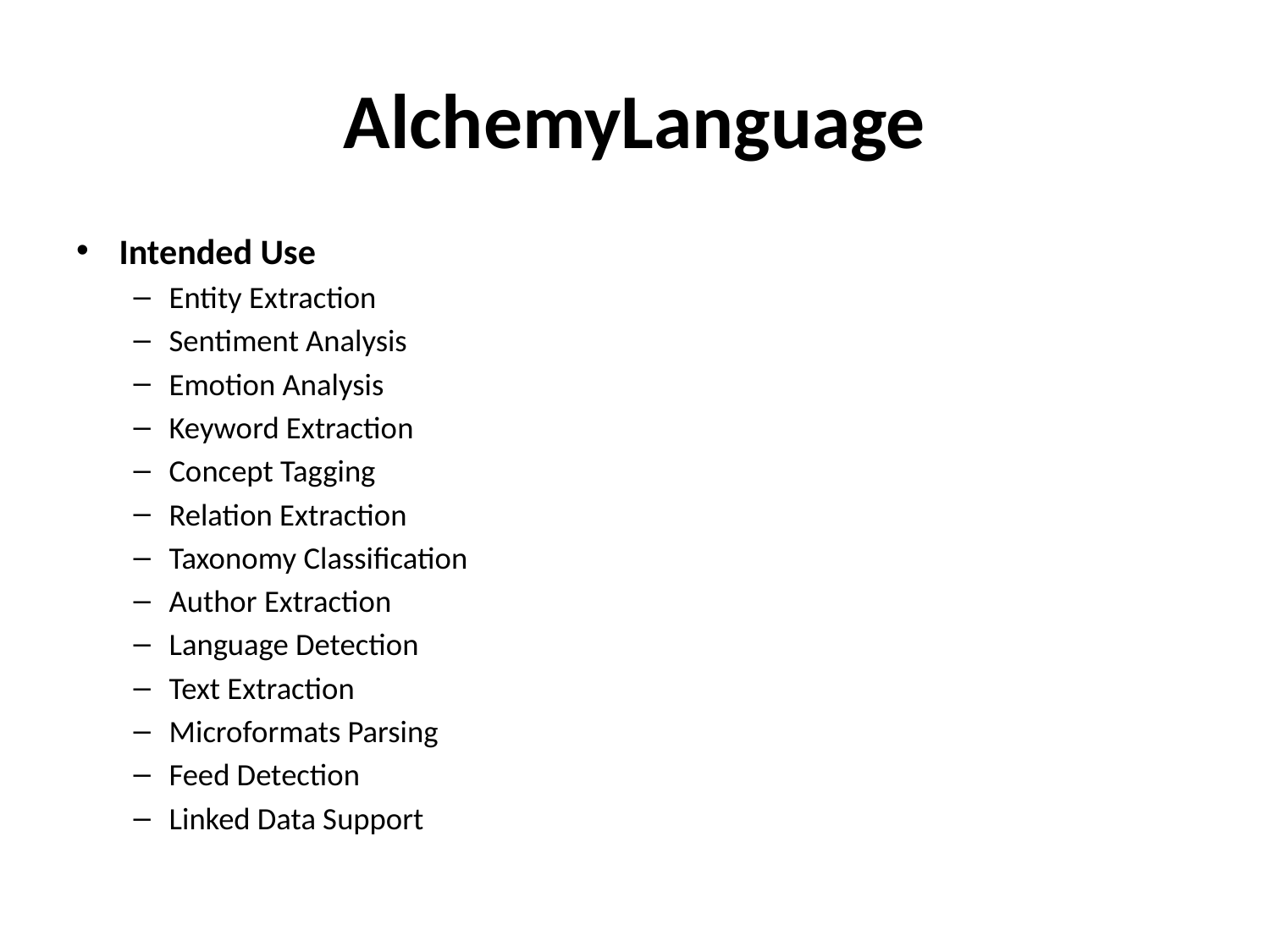

# AlchemyLanguage
Intended Use
Entity Extraction
Sentiment Analysis
Emotion Analysis
Keyword Extraction
Concept Tagging
Relation Extraction
Taxonomy Classification
Author Extraction
Language Detection
Text Extraction
Microformats Parsing
Feed Detection
Linked Data Support